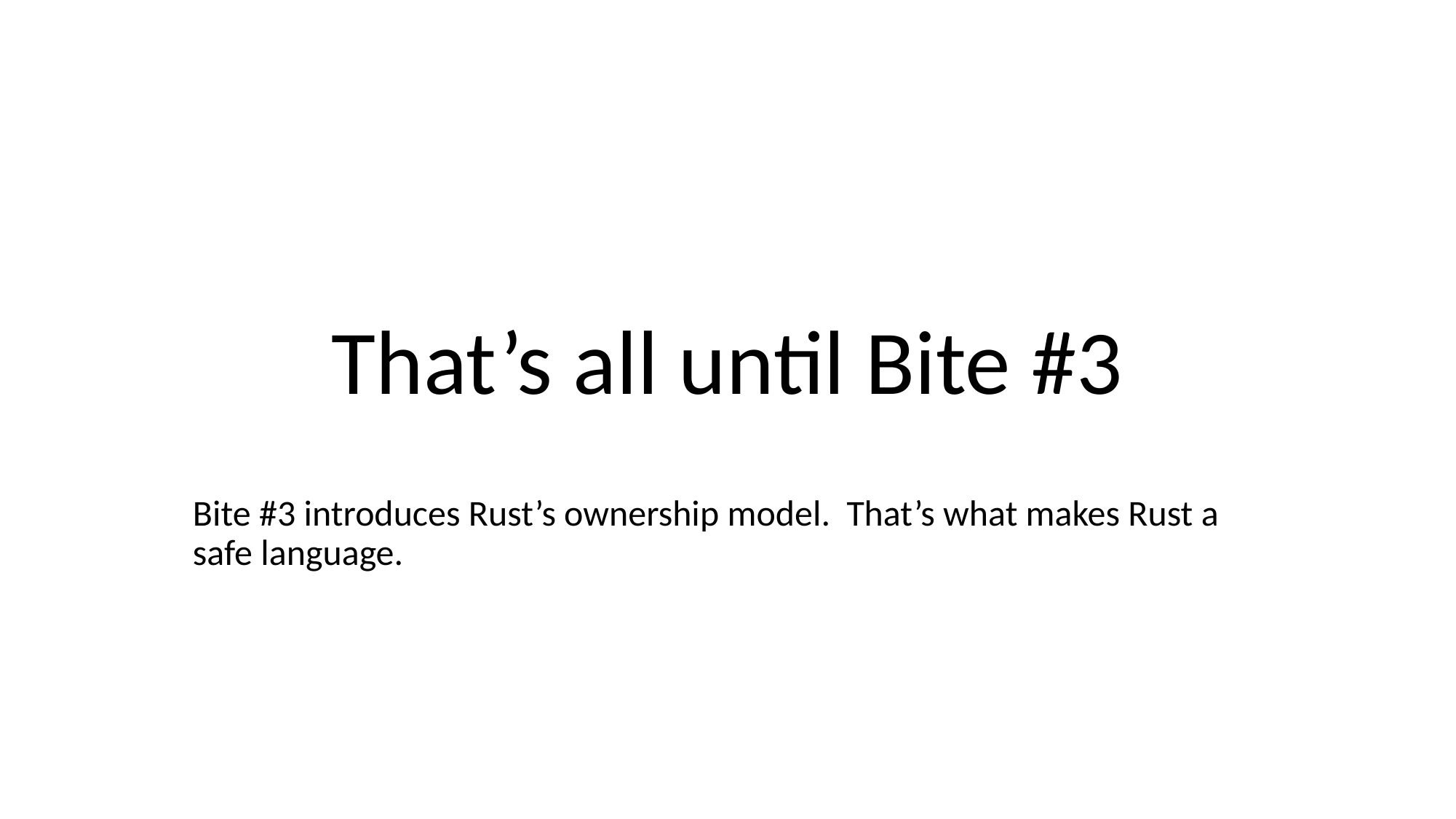

# That’s all until Bite #3
Bite #3 introduces Rust’s ownership model.  That’s what makes Rust a safe language.